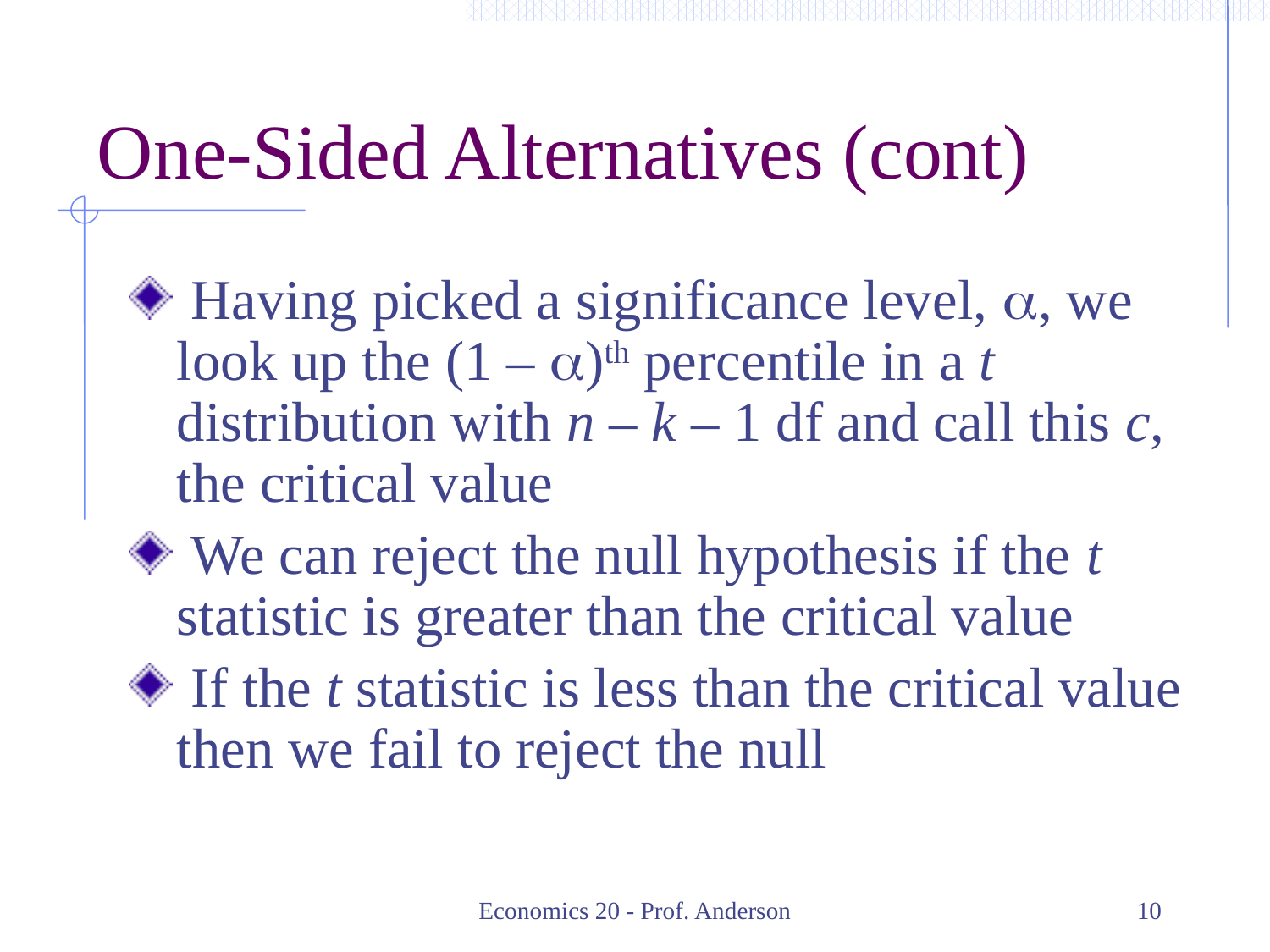

# One-Sided Alternatives (cont)
 Having picked a significance level, α, we look up the (1 – α)th percentile in a t distribution with n – k – 1 df and call this c, the critical value
 We can reject the null hypothesis if the t statistic is greater than the critical value
 If the t statistic is less than the critical value then we fail to reject the null
Economics 20 - Prof. Anderson
10